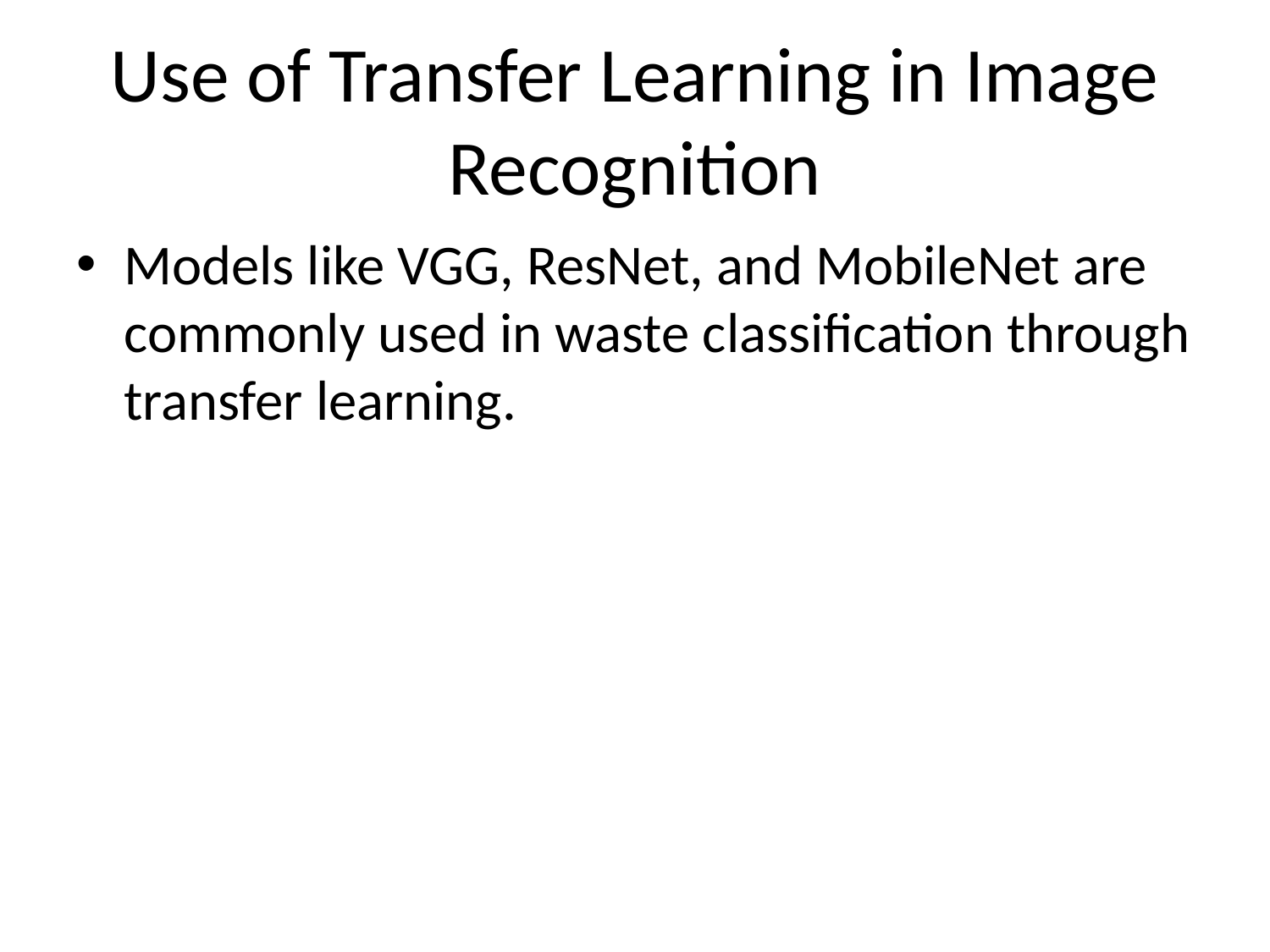

# Use of Transfer Learning in Image Recognition
Models like VGG, ResNet, and MobileNet are commonly used in waste classification through transfer learning.